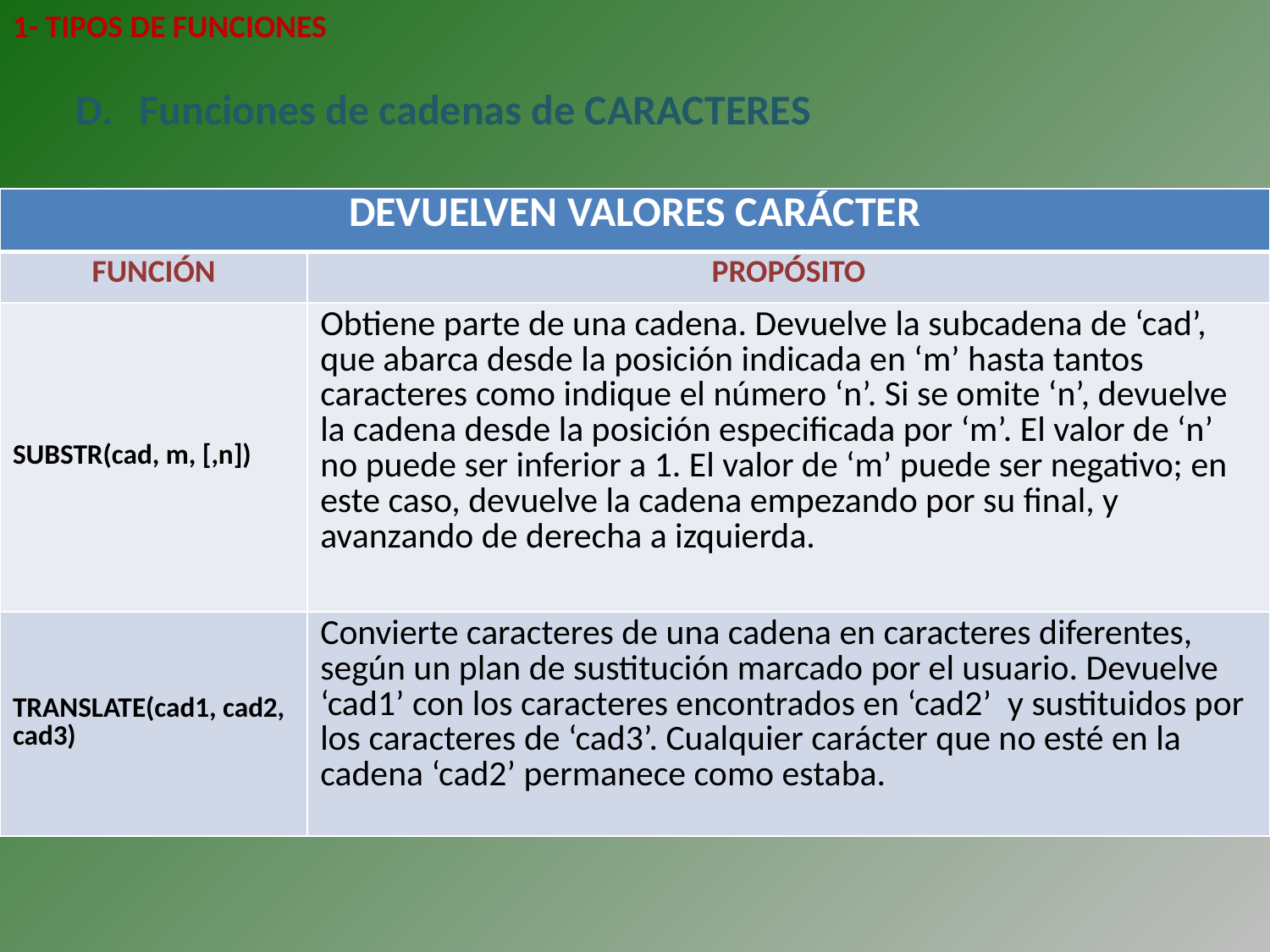

1- TIPOS DE FUNCIONES

Funciones de cadenas de CARACTERES
| DEVUELVEN VALORES CARÁCTER |  |
| --- | --- |
| FUNCIÓN | PROPÓSITO |
| SUBSTR(cad, m, [,n]) | Obtiene parte de una cadena. Devuelve la subcadena de ‘cad’, que abarca desde la posición indicada en ‘m’ hasta tantos caracteres como indique el número ‘n’. Si se omite ‘n’, devuelve la cadena desde la posición especificada por ‘m’. El valor de ‘n’ no puede ser inferior a 1. El valor de ‘m’ puede ser negativo; en este caso, devuelve la cadena empezando por su final, y avanzando de derecha a izquierda. |
| TRANSLATE(cad1, cad2, cad3) | Convierte caracteres de una cadena en caracteres diferentes, según un plan de sustitución marcado por el usuario. Devuelve ‘cad1’ con los caracteres encontrados en ‘cad2’ y sustituidos por los caracteres de ‘cad3’. Cualquier carácter que no esté en la cadena ‘cad2’ permanece como estaba. |